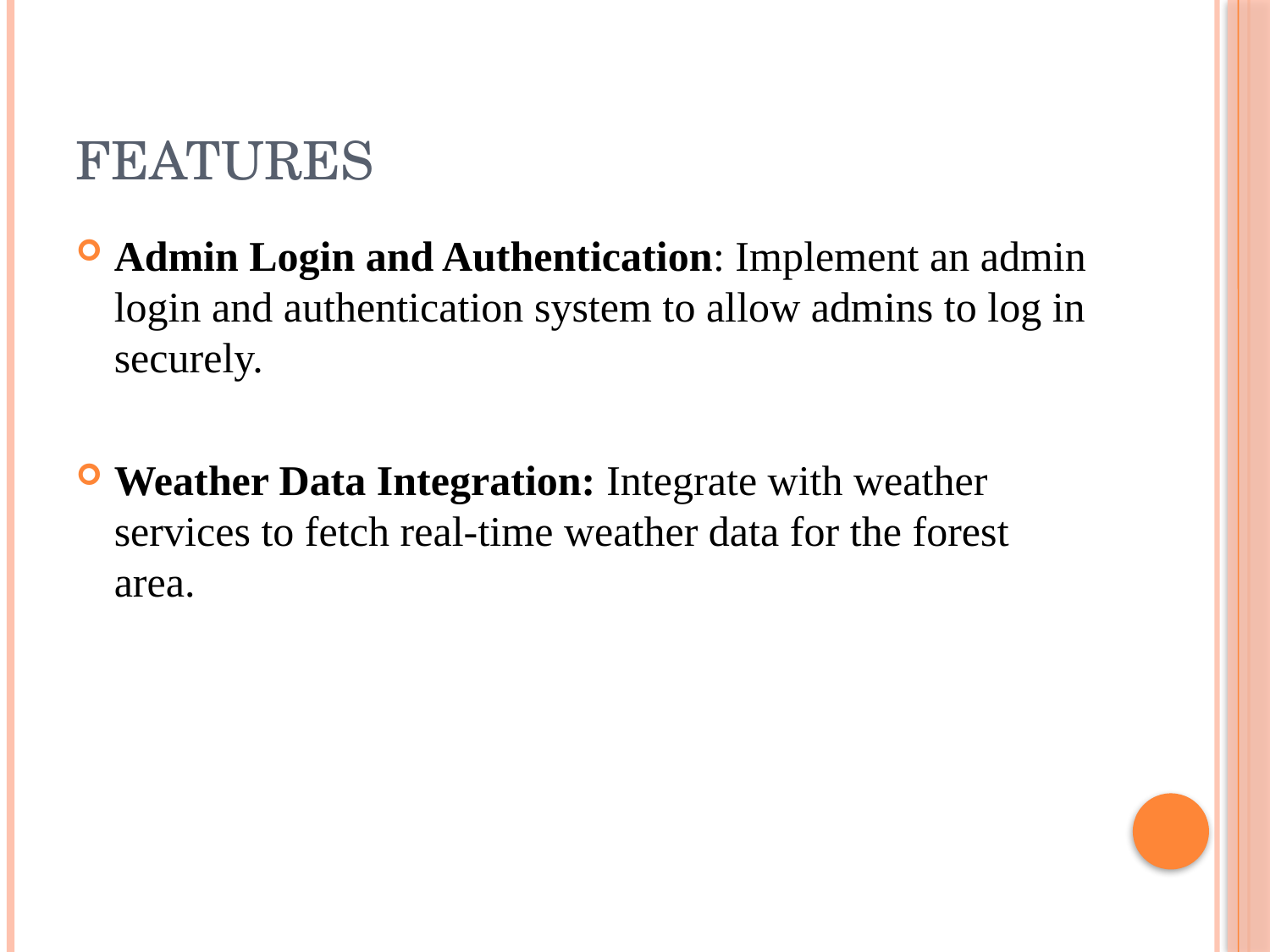

# Features
Admin Login and Authentication: Implement an admin login and authentication system to allow admins to log in securely.

Weather Data Integration: Integrate with weather services to fetch real-time weather data for the forest area.